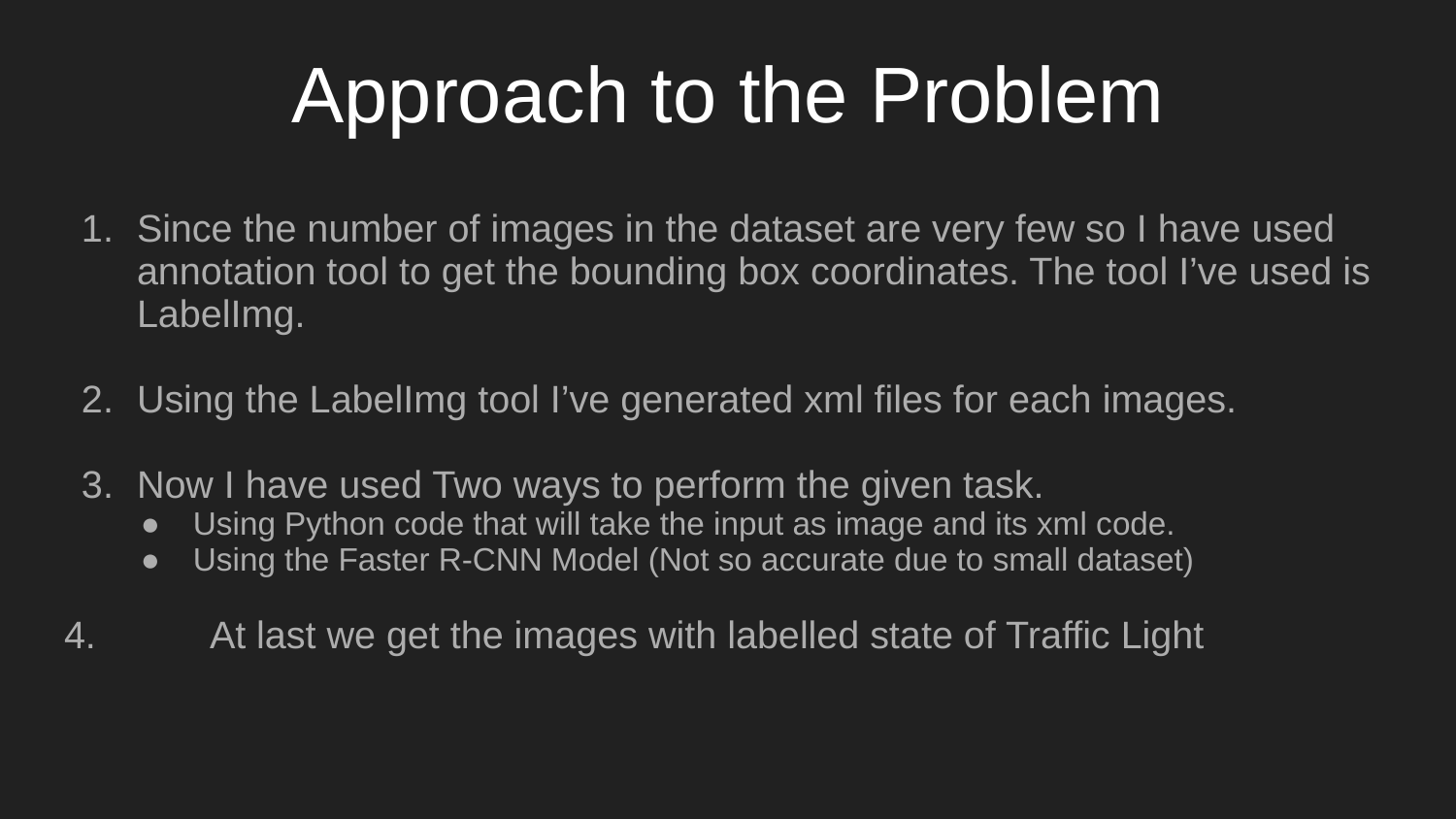

# Approach to the Problem
Since the number of images in the dataset are very few so I have used annotation tool to get the bounding box coordinates. The tool I’ve used is LabelImg.

Using the LabelImg tool I’ve generated xml files for each images.

Now I have used Two ways to perform the given task.
Using Python code that will take the input as image and its xml code.
Using the Faster R-CNN Model (Not so accurate due to small dataset)

4. 	At last we get the images with labelled state of Traffic Light